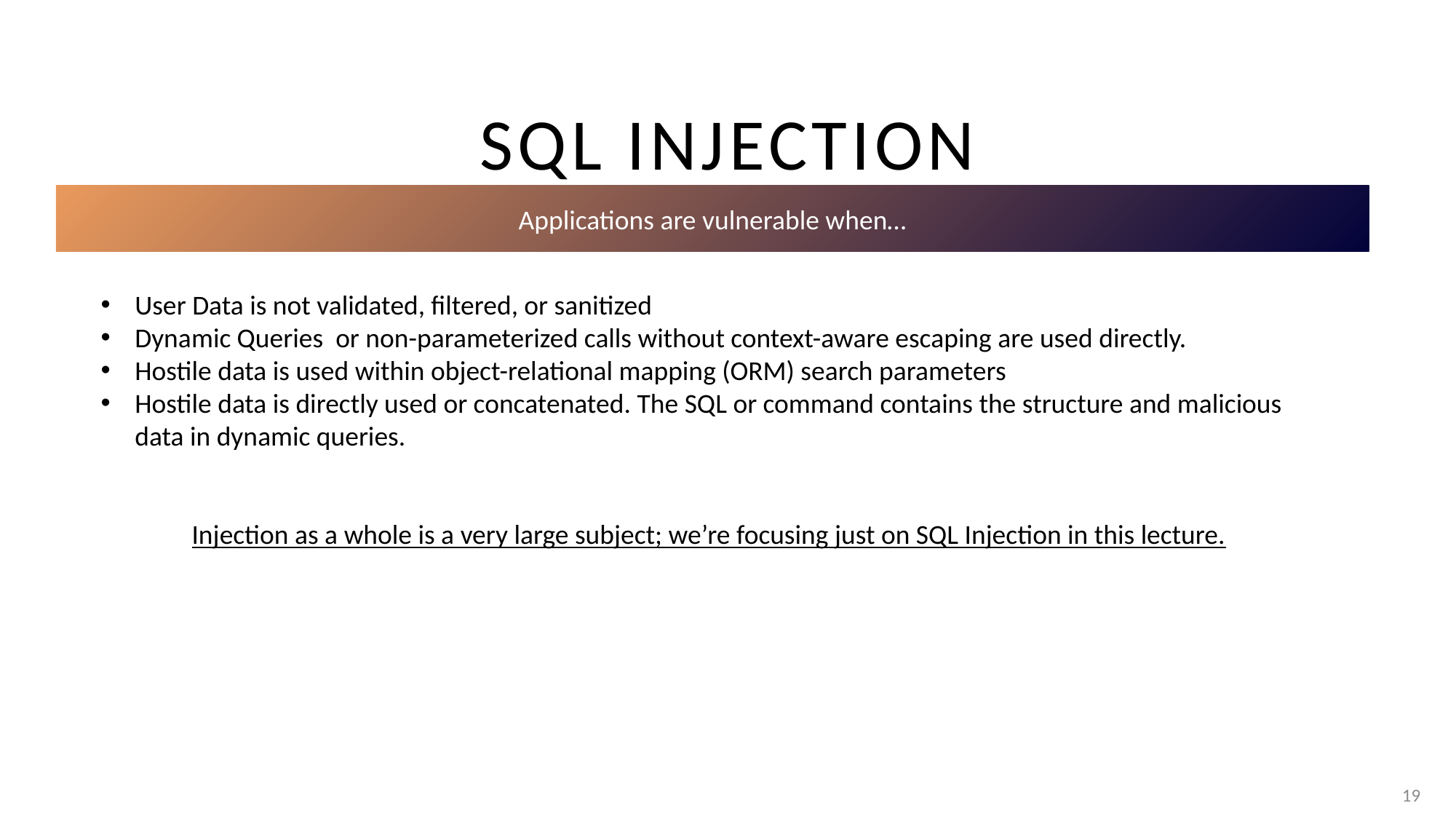

# SQL Injection
Applications are vulnerable when…
User Data is not validated, filtered, or sanitized
Dynamic Queries  or non-parameterized calls without context-aware escaping are used directly.
Hostile data is used within object-relational mapping (ORM) search parameters
Hostile data is directly used or concatenated. The SQL or command contains the structure and malicious data in dynamic queries.

Injection as a whole is a very large subject; we’re focusing just on SQL Injection in this lecture.
19